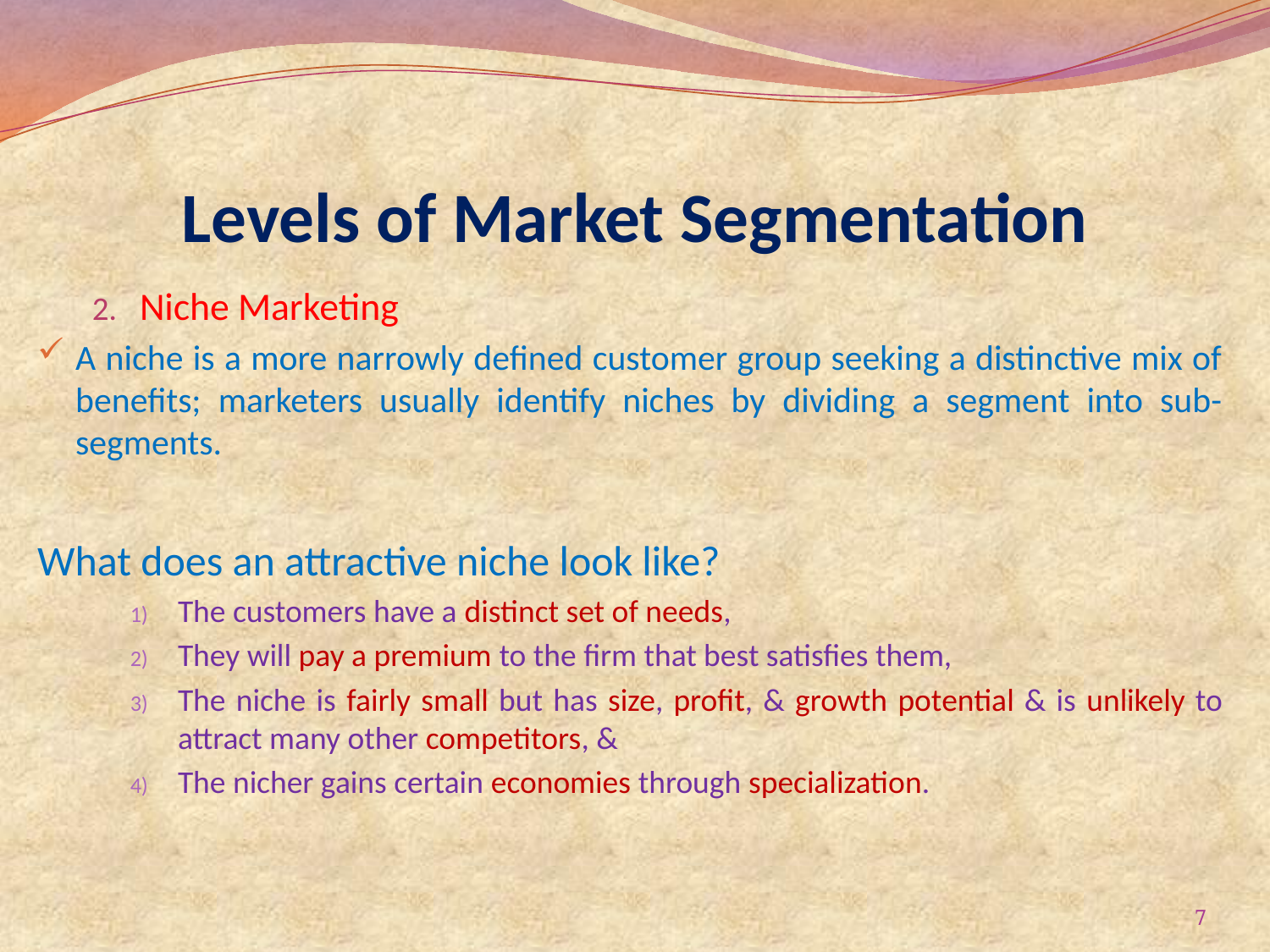

# Levels of Market Segmentation
Niche Marketing
A niche is a more narrowly defined customer group seeking a distinctive mix of benefits; marketers usually identify niches by dividing a segment into sub-segments.

What does an attractive niche look like?
The customers have a distinct set of needs,
They will pay a premium to the firm that best satisfies them,
The niche is fairly small but has size, profit, & growth potential & is unlikely to attract many other competitors, &
The nicher gains certain economies through specialization.
7